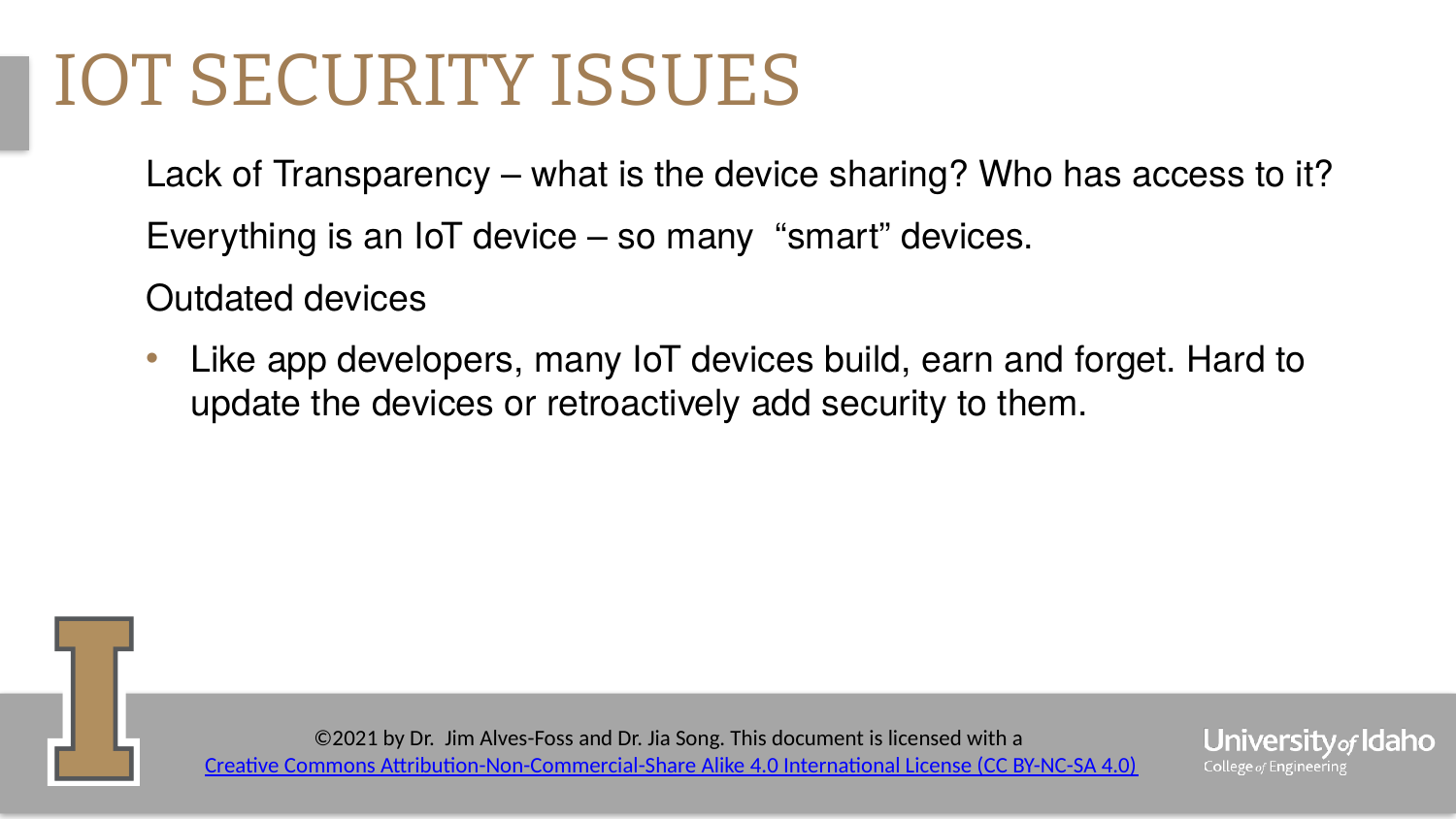

# IoT Security Issues
Lack of Transparency – what is the device sharing? Who has access to it?
Everything is an IoT device – so many  “smart” devices.
Outdated devices
Like app developers, many IoT devices build, earn and forget. Hard to update the devices or retroactively add security to them.